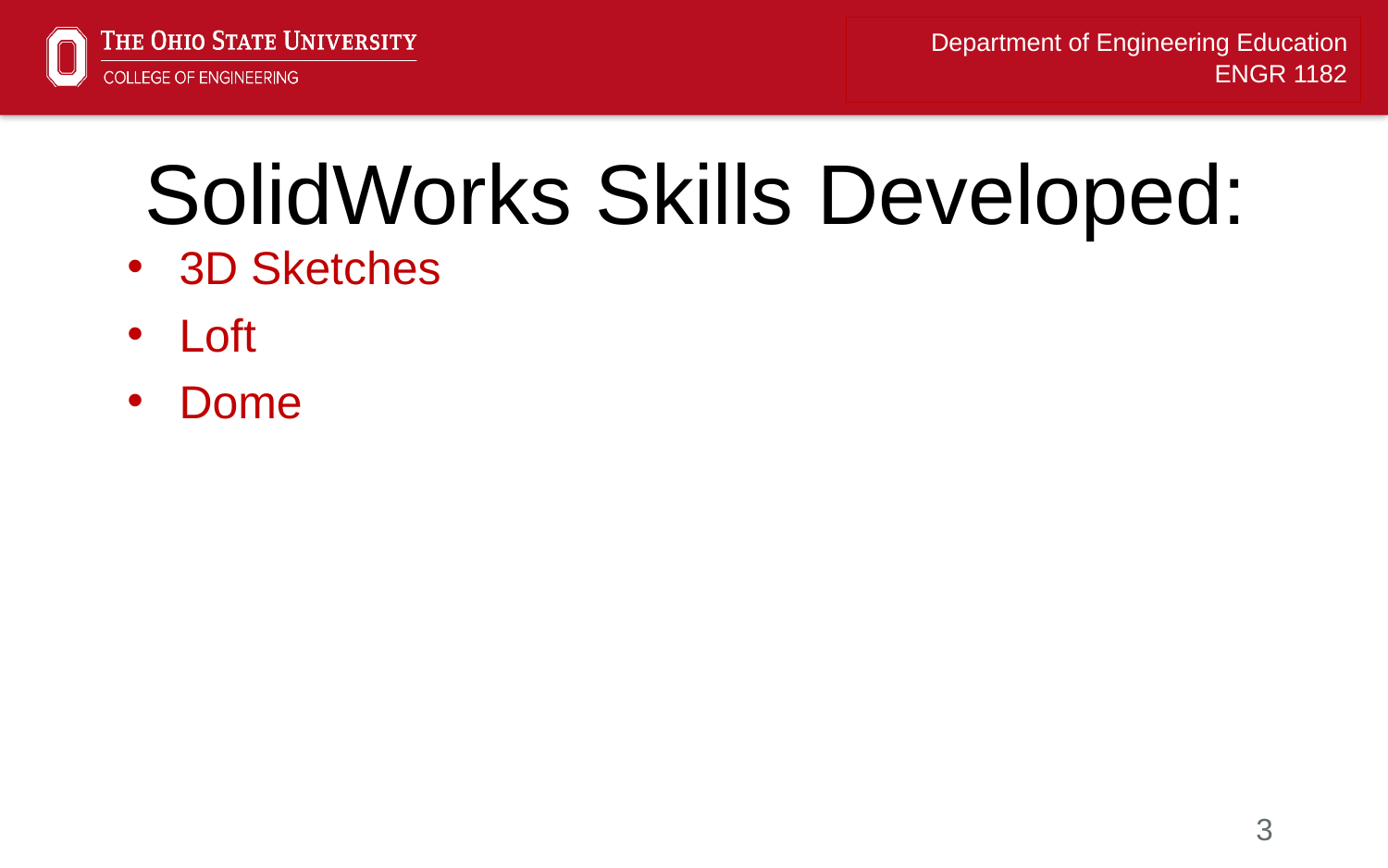

# SolidWorks Skills Developed:
3D Sketches
Loft
Dome